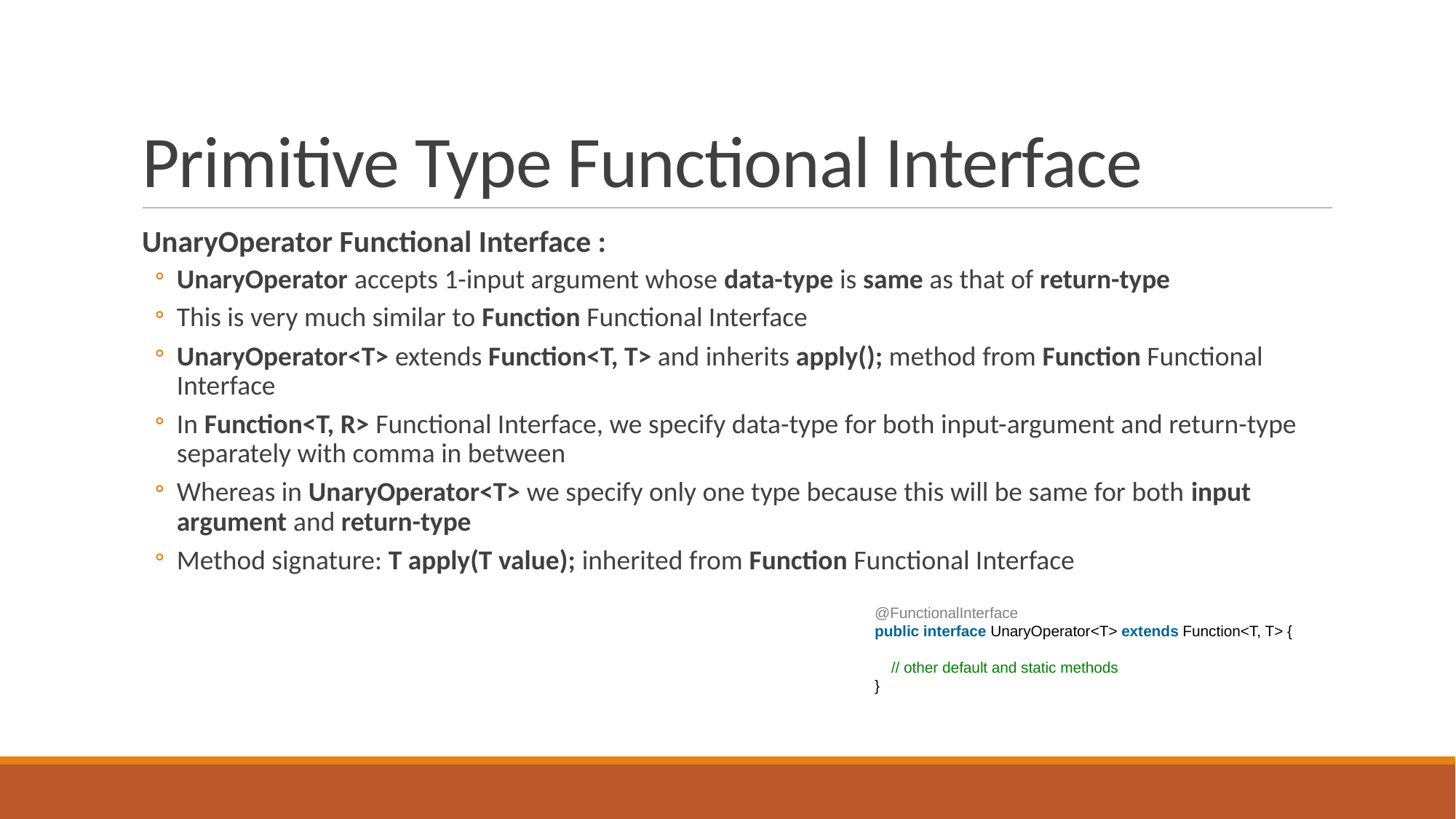

# Primitive Type Functional Interface
UnaryOperator Functional Interface :
UnaryOperator accepts 1-input argument whose data-type is same as that of return-type
This is very much similar to Function Functional Interface
UnaryOperator<T> extends Function<T, T> and inherits apply(); method from Function Functional Interface
In Function<T, R> Functional Interface, we specify data-type for both input-argument and return-type separately with comma in between
Whereas in UnaryOperator<T> we specify only one type because this will be same for both input argument and return-type
Method signature: T apply(T value); inherited from Function Functional Interface

@FunctionalInterface
public interface UnaryOperator<T> extends Function<T, T> {

    // other default and static methods
}